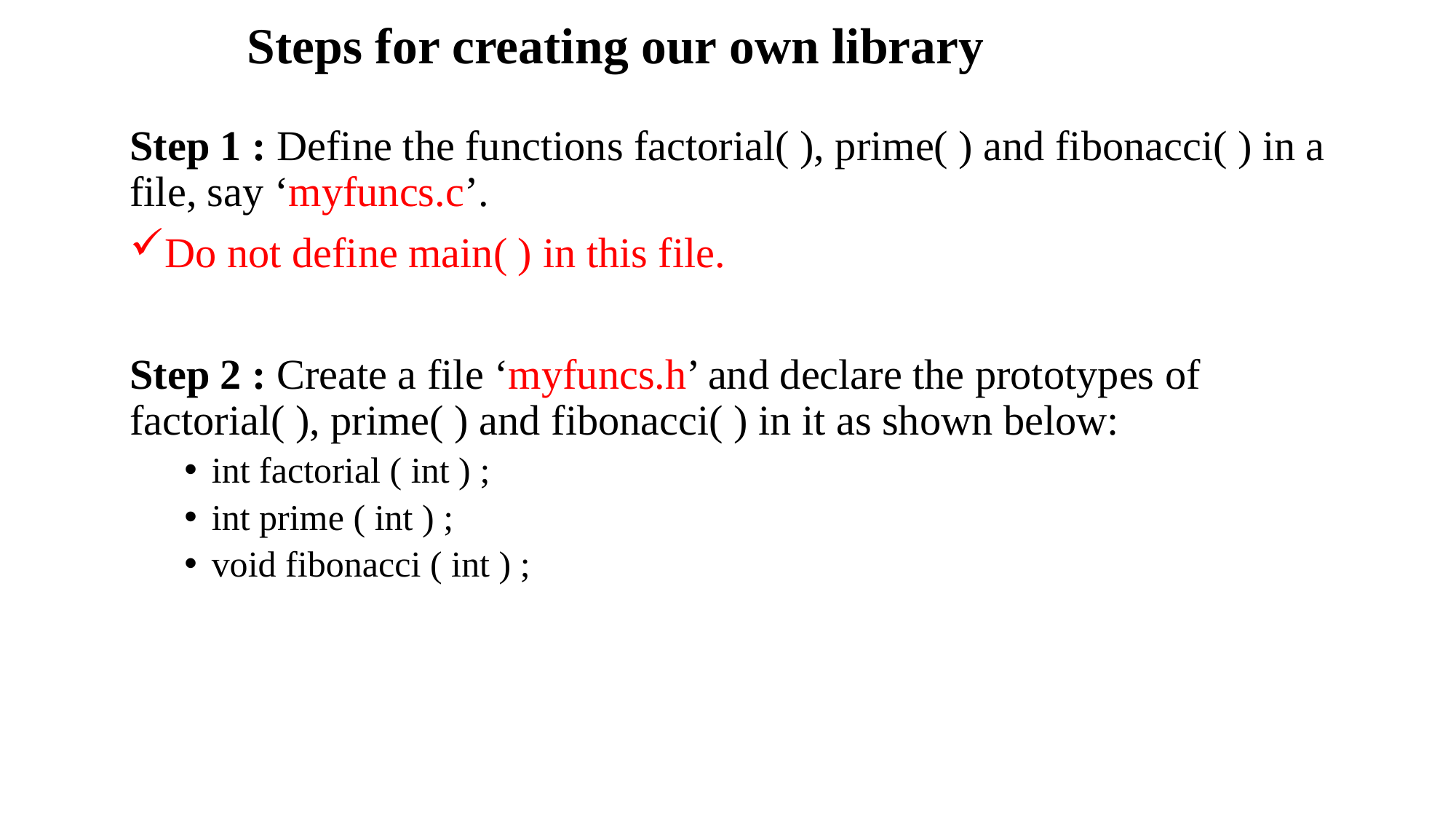

# Steps for creating our own library
Step 1 : Define the functions factorial( ), prime( ) and fibonacci( ) in a file, say ‘myfuncs.c’.
Do not define main( ) in this file.

Step 2 : Create a file ‘myfuncs.h’ and declare the prototypes of factorial( ), prime( ) and fibonacci( ) in it as shown below:
int factorial ( int ) ;
int prime ( int ) ;
void fibonacci ( int ) ;